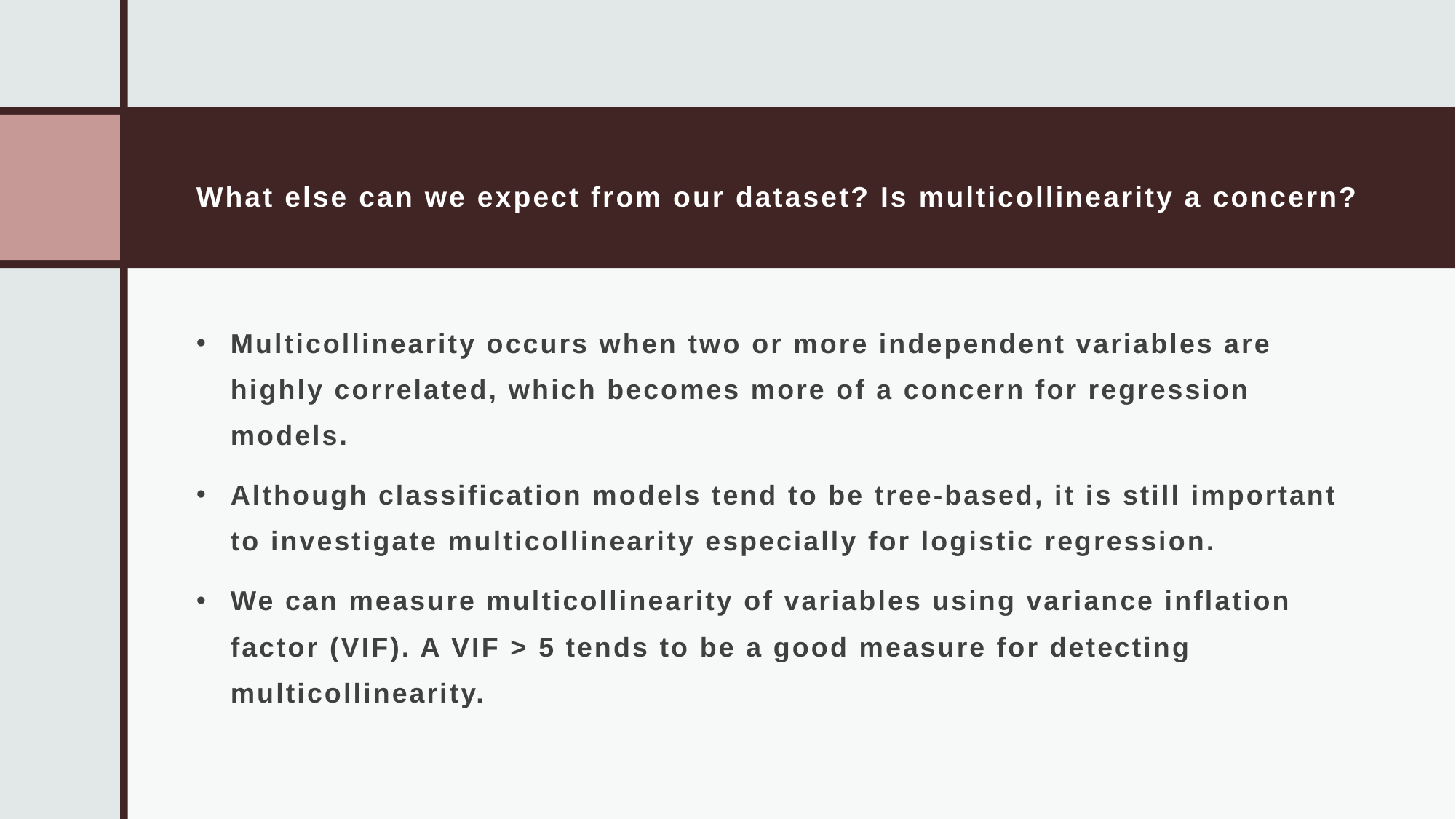

# What else can we expect from our dataset? Is multicollinearity a concern?

Multicollinearity occurs when two or more independent variables are highly correlated, which becomes more of a concern for regression models.
Although classification models tend to be tree-based, it is still important to investigate multicollinearity especially for logistic regression.
We can measure multicollinearity of variables using variance inflation factor (VIF). A VIF > 5 tends to be a good measure for detecting multicollinearity.